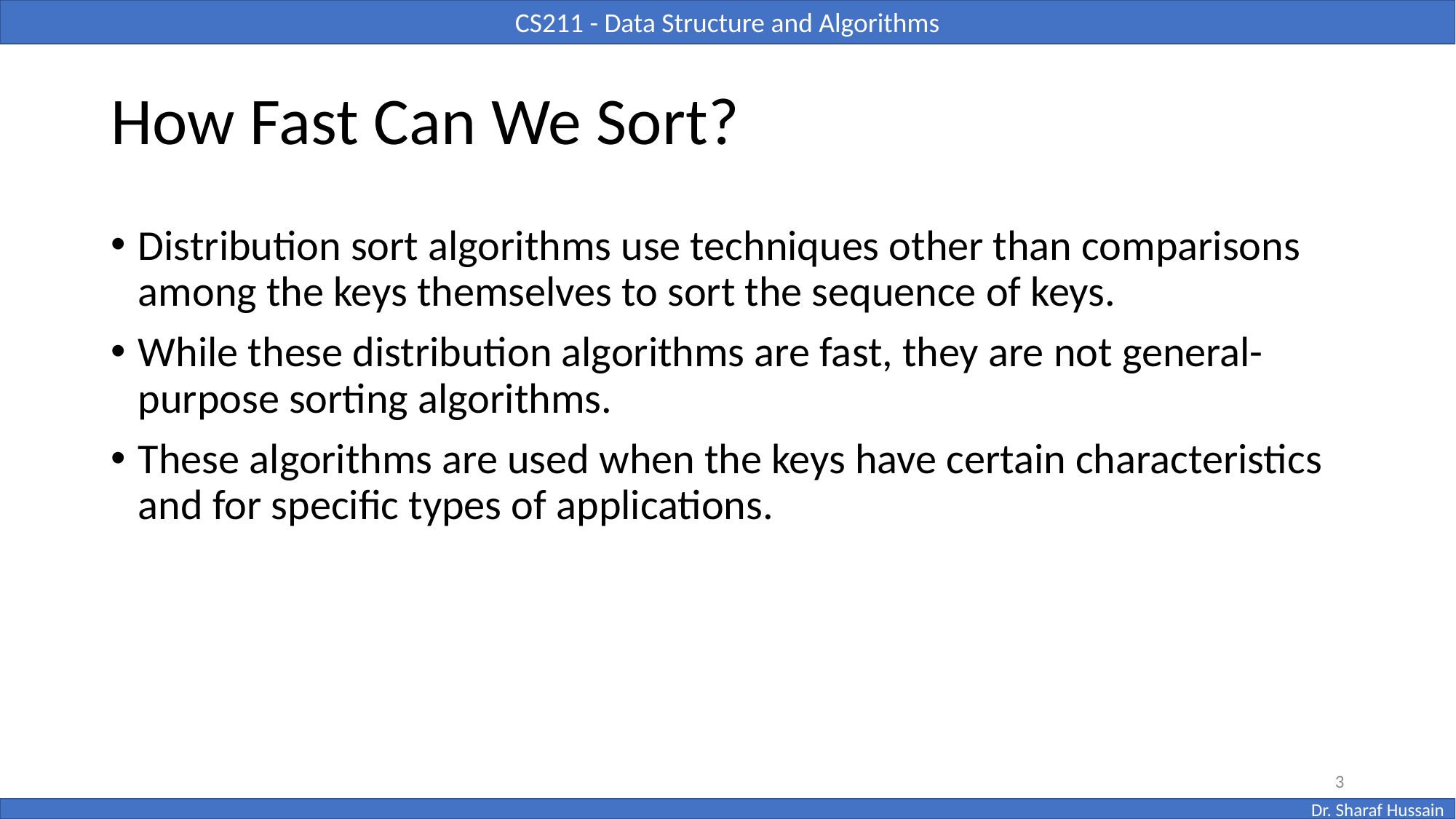

# How Fast Can We Sort?
Distribution sort algorithms use techniques other than comparisons among the keys themselves to sort the sequence of keys.
While these distribution algorithms are fast, they are not general-purpose sorting algorithms.
These algorithms are used when the keys have certain characteristics and for specific types of applications.
3